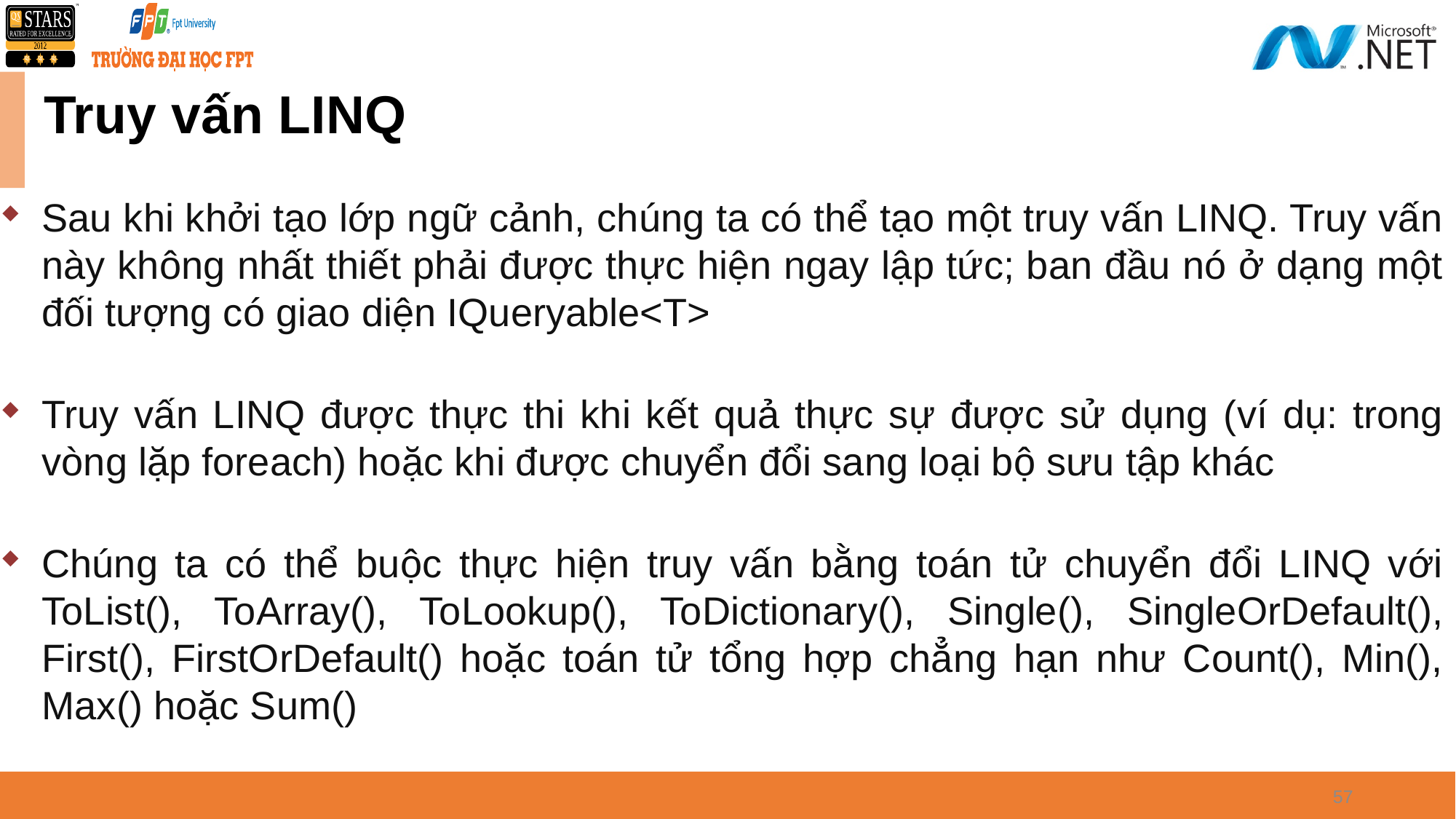

# Truy vấn LINQ
Sau khi khởi tạo lớp ngữ cảnh, chúng ta có thể tạo một truy vấn LINQ. Truy vấn này không nhất thiết phải được thực hiện ngay lập tức; ban đầu nó ở dạng một đối tượng có giao diện IQueryable<T>
Truy vấn LINQ được thực thi khi kết quả thực sự được sử dụng (ví dụ: trong vòng lặp foreach) hoặc khi được chuyển đổi sang loại bộ sưu tập khác
Chúng ta có thể buộc thực hiện truy vấn bằng toán tử chuyển đổi LINQ với ToList(), ToArray(), ToLookup(), ToDictionary(), Single(), SingleOrDefault(), First(), FirstOrDefault() hoặc toán tử tổng hợp chẳng hạn như Count(), Min(), Max() hoặc Sum()
57